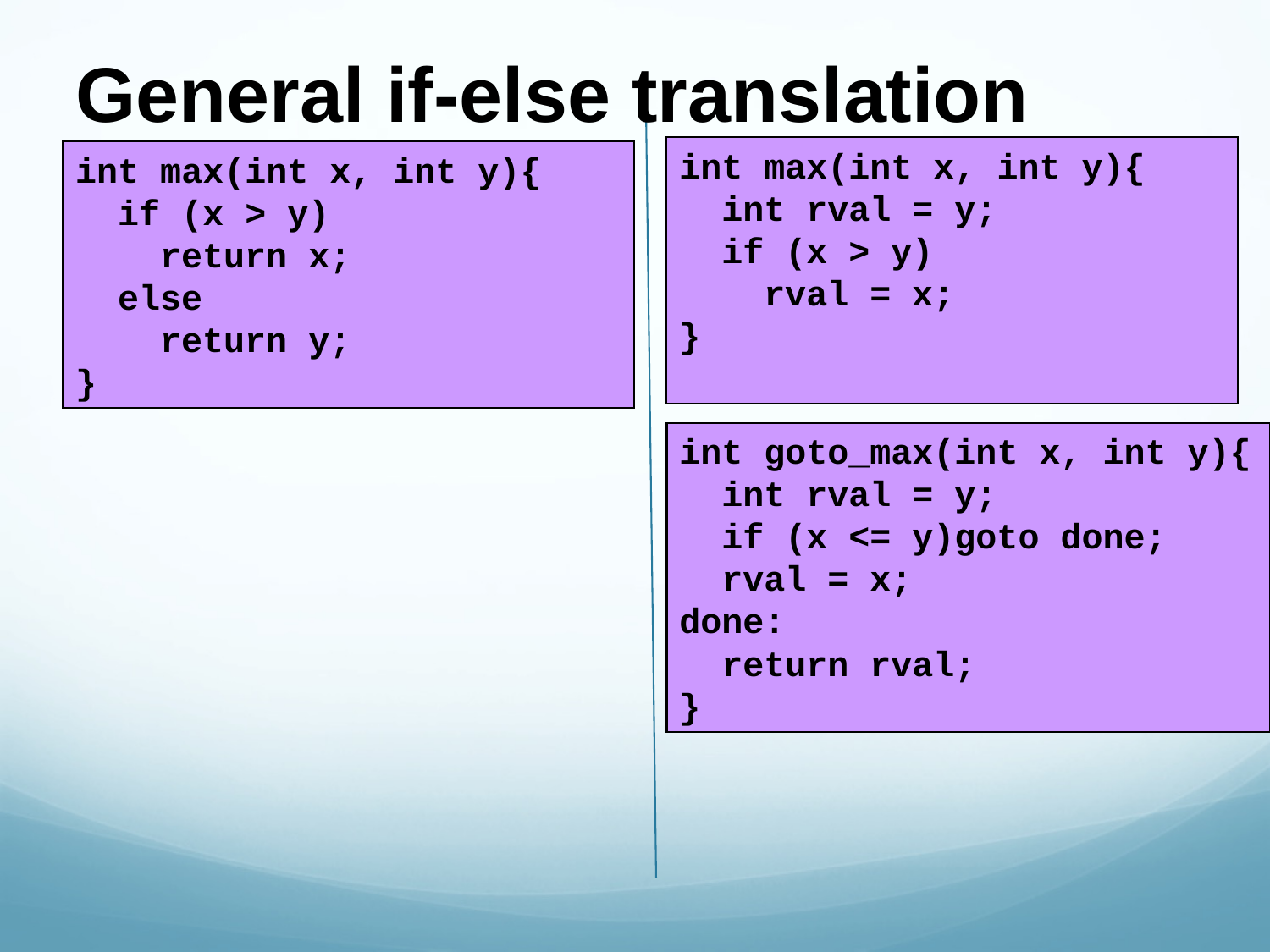

General if-else translation
int max(int x, int y){
  int rval = y;
  if (x > y)
    rval = x;
}

int max(int x, int y){
  if (x > y)
    return x;
  else
    return y;
}
int goto_max(int x, int y){
  int rval = y;
  if (x <= y)goto done;
  rval = x;
done:
  return rval;
}